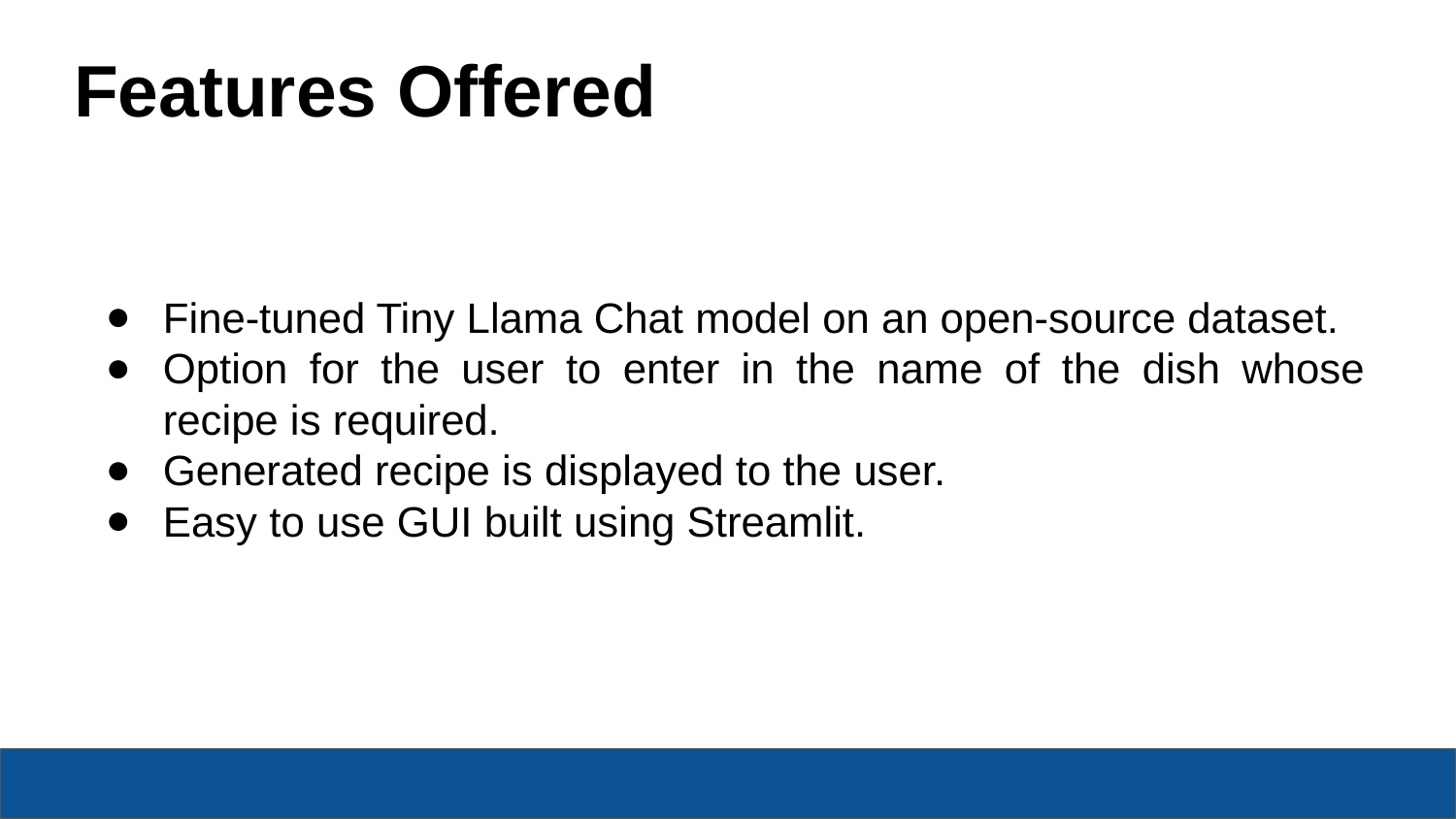

Features Offered
Fine-tuned Tiny Llama Chat model on an open-source dataset.
Option for the user to enter in the name of the dish whose recipe is required.
Generated recipe is displayed to the user.
Easy to use GUI built using Streamlit.